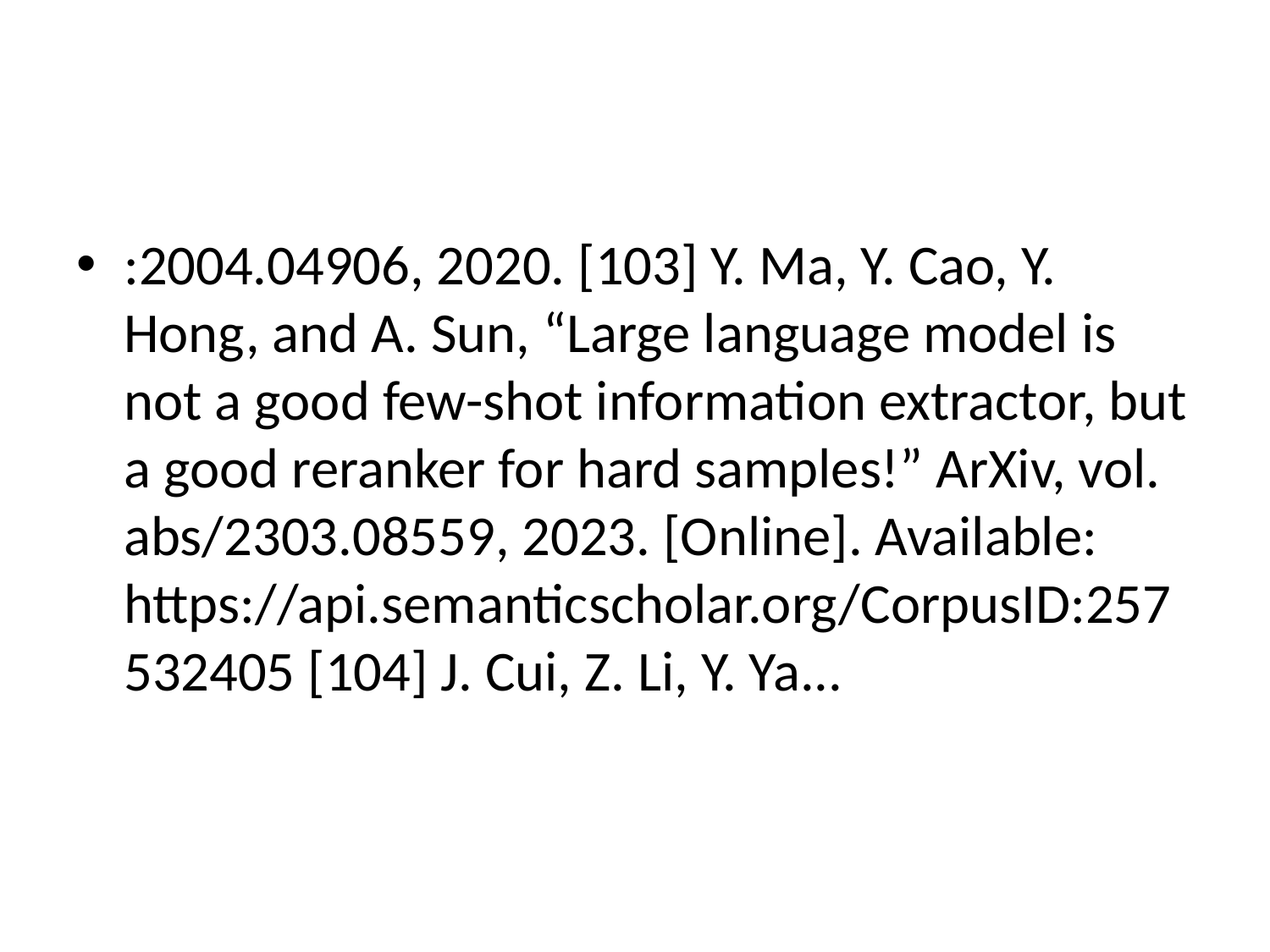

#
:2004.04906, 2020. [103] Y. Ma, Y. Cao, Y. Hong, and A. Sun, “Large language model is not a good few-shot information extractor, but a good reranker for hard samples!” ArXiv, vol. abs/2303.08559, 2023. [Online]. Available: https://api.semanticscholar.org/CorpusID:257532405 [104] J. Cui, Z. Li, Y. Ya...